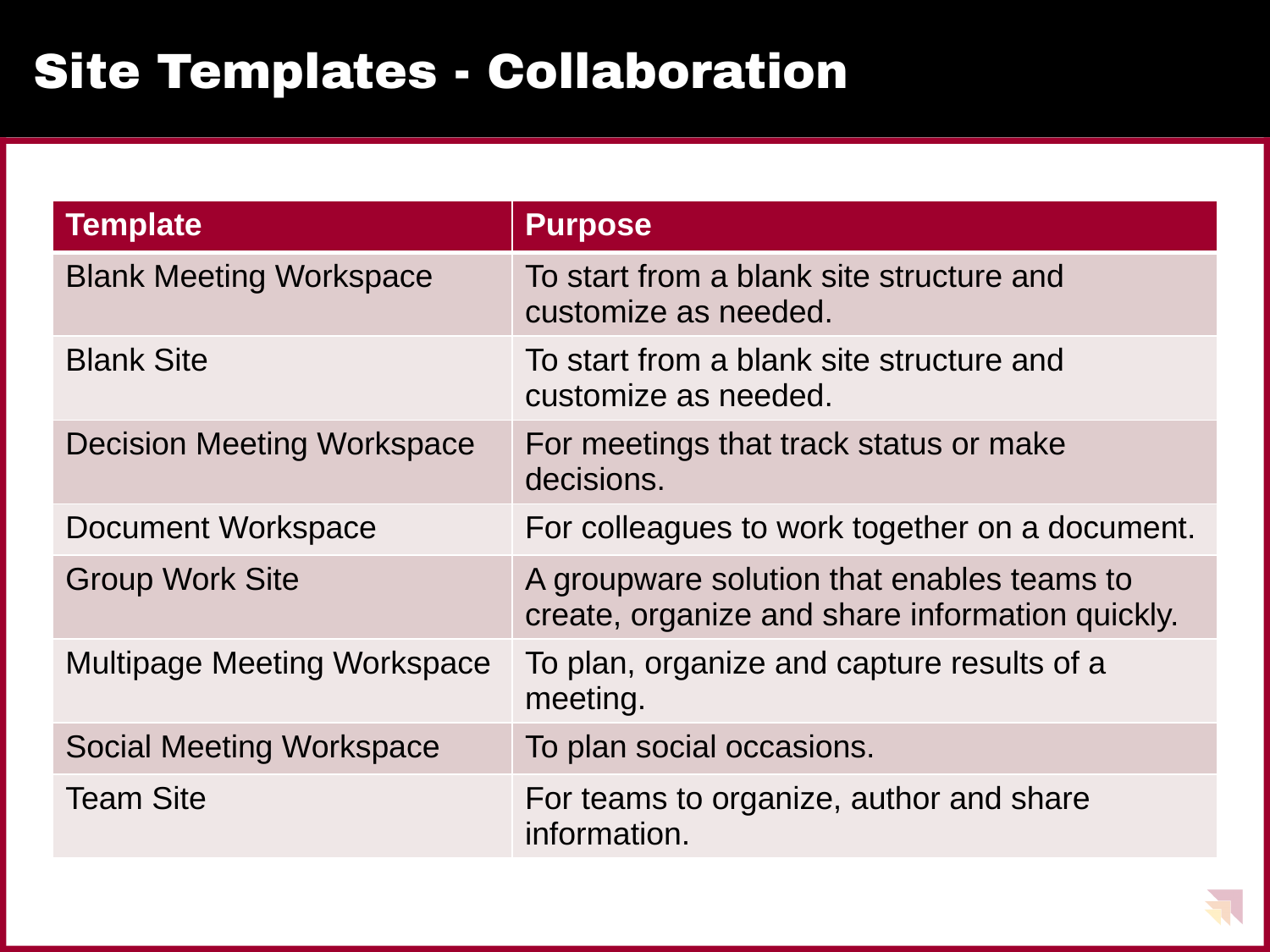

# Site Templates - Collaboration
| Template | Purpose |
| --- | --- |
| Blank Meeting Workspace | To start from a blank site structure and customize as needed. |
| Blank Site | To start from a blank site structure and customize as needed. |
| Decision Meeting Workspace | For meetings that track status or make decisions. |
| Document Workspace | For colleagues to work together on a document. |
| Group Work Site | A groupware solution that enables teams to create, organize and share information quickly. |
| Multipage Meeting Workspace | To plan, organize and capture results of a meeting. |
| Social Meeting Workspace | To plan social occasions. |
| Team Site | For teams to organize, author and share information. |